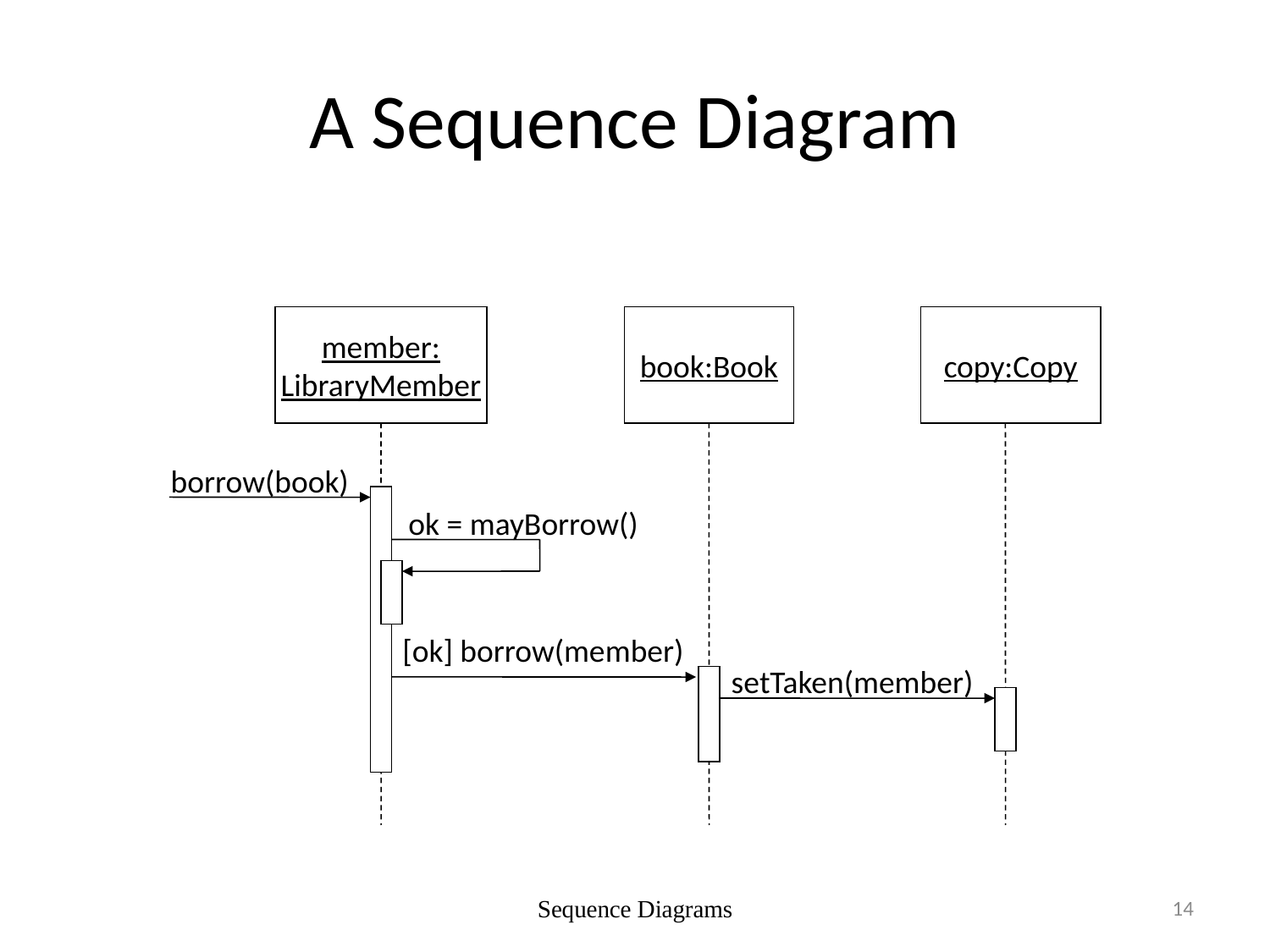

# A Sequence Diagram
member:
LibraryMember
book:Book

copy:Copy

borrow(book)

ok = mayBorrow()

[ok] borrow(member)
setTaken(member)

Sequence Diagrams
14